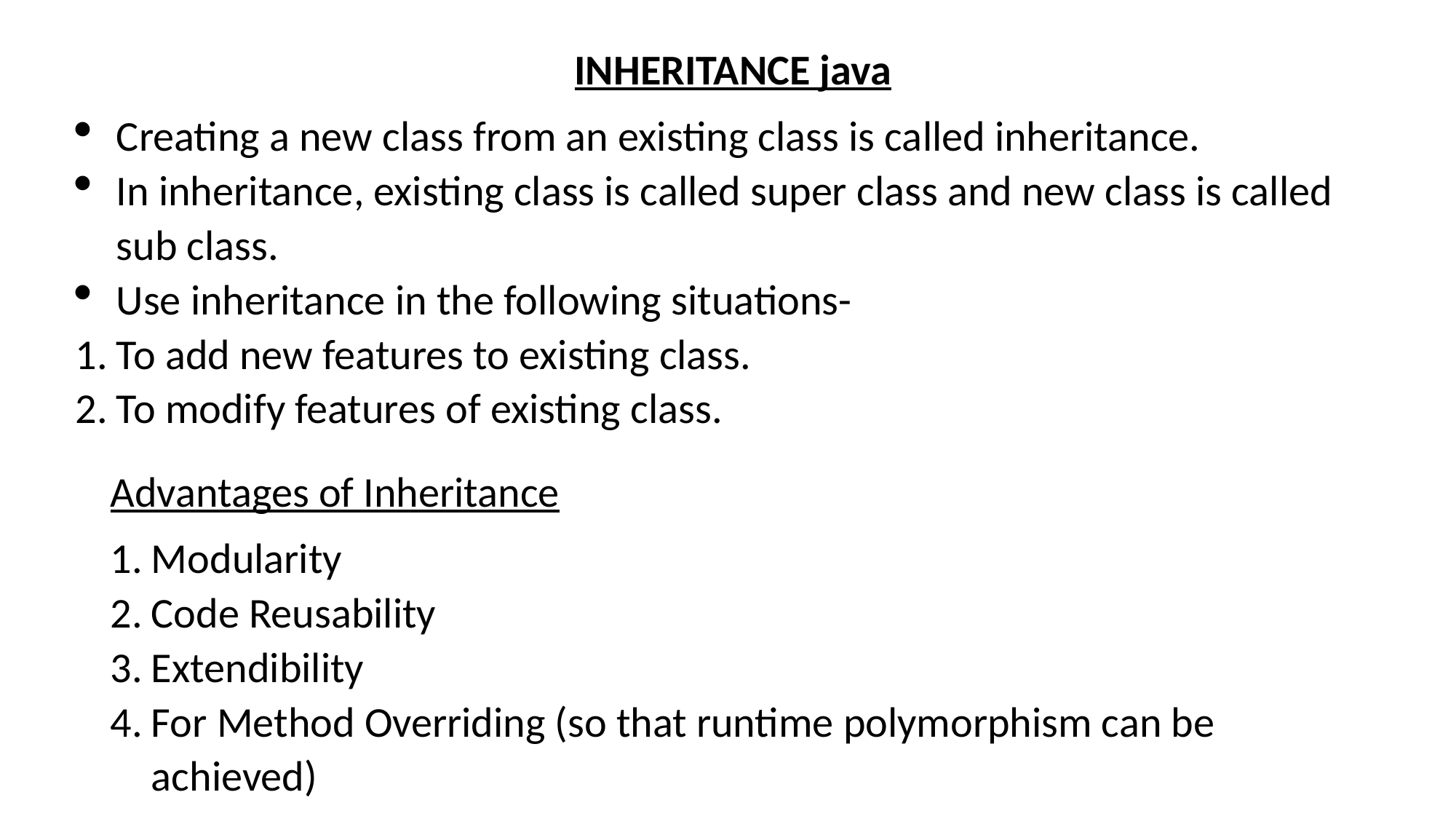

INHERITANCE java
Creating a new class from an existing class is called inheritance.
In inheritance, existing class is called super class and new class is called sub class.
Use inheritance in the following situations-
To add new features to existing class.
To modify features of existing class.
Advantages of Inheritance
Modularity
Code Reusability
Extendibility
For Method Overriding (so that runtime polymorphism can be achieved)